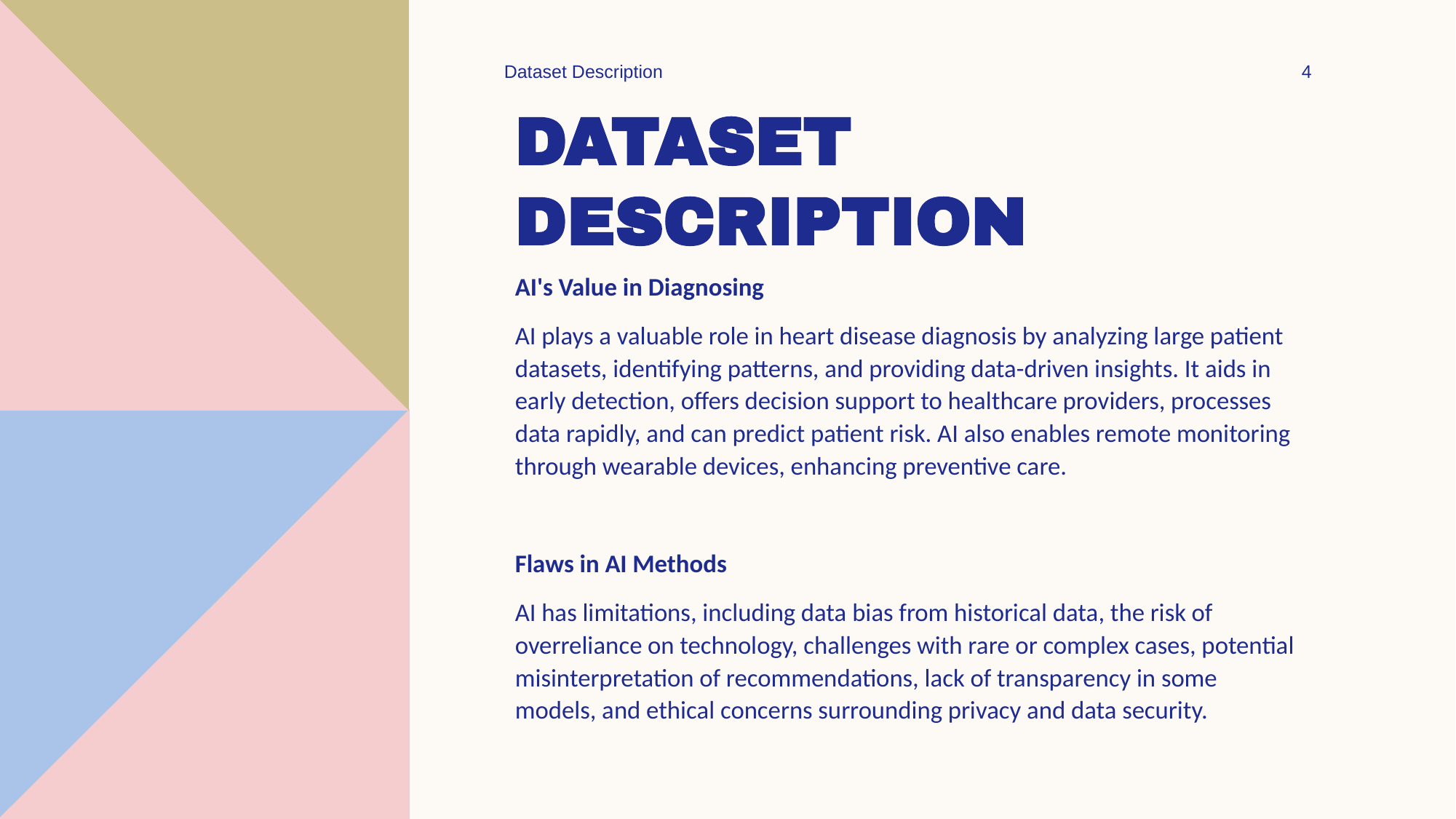

Dataset Description
4
# Dataset Description
AI's Value in Diagnosing
AI plays a valuable role in heart disease diagnosis by analyzing large patient datasets, identifying patterns, and providing data-driven insights. It aids in early detection, offers decision support to healthcare providers, processes data rapidly, and can predict patient risk. AI also enables remote monitoring through wearable devices, enhancing preventive care.

Flaws in AI Methods
AI has limitations, including data bias from historical data, the risk of overreliance on technology, challenges with rare or complex cases, potential misinterpretation of recommendations, lack of transparency in some models, and ethical concerns surrounding privacy and data security.